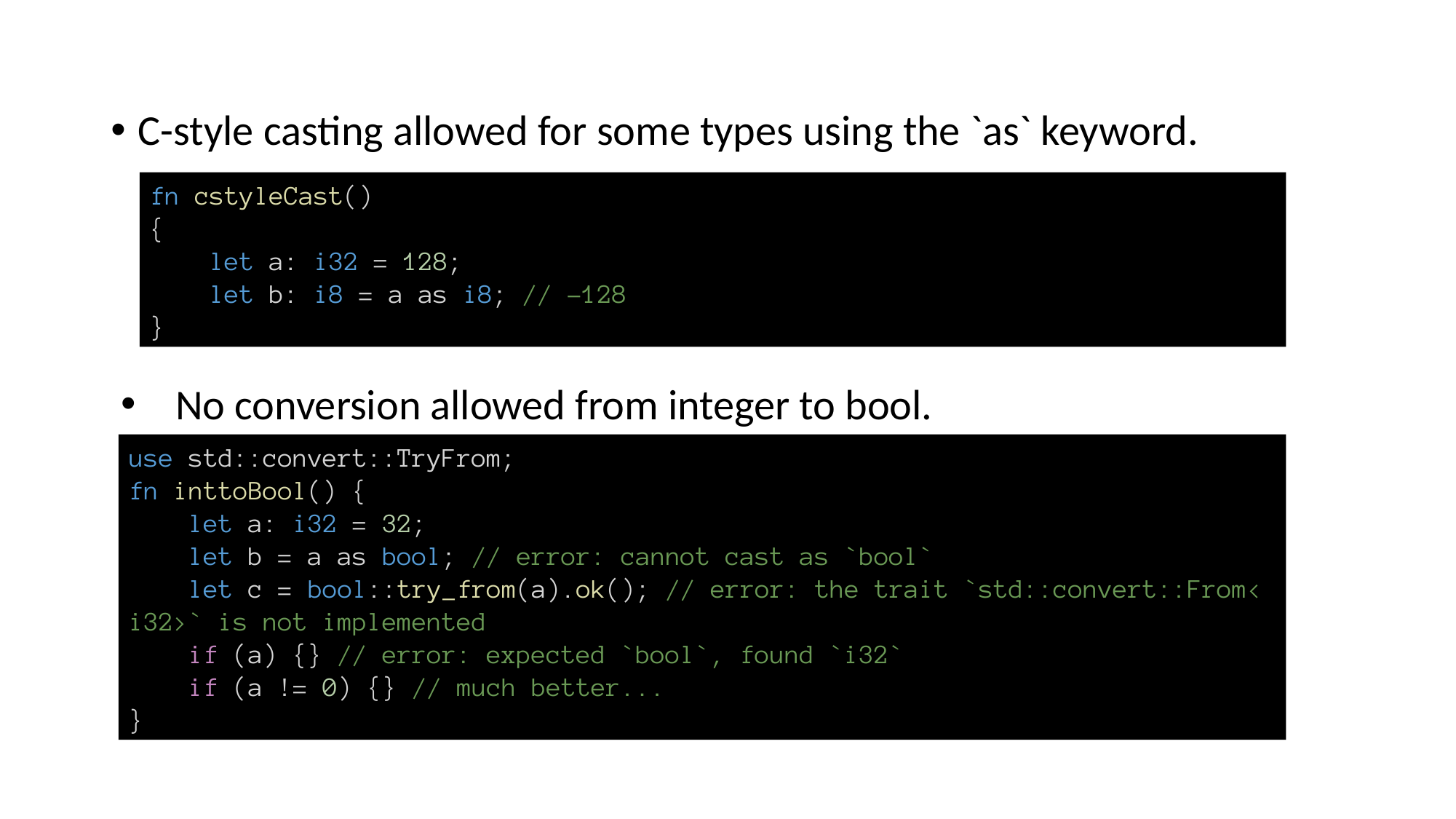

C-style casting allowed for some types using the `as` keyword.
fn cstyleCast()
{
    let a: i32 = 128;
    let b: i8 = a as i8; // -128
}
No conversion allowed from integer to bool.
use std::convert::TryFrom;
fn inttoBool() {
    let a: i32 = 32;
    let b = a as bool; // error: cannot cast as `bool`
    let c = bool::try_from(a).ok(); // error: the trait `std::convert::From<i32>` is not implemented
    if (a) {} // error: expected `bool`, found `i32`
    if (a != 0) {} // much better...
}